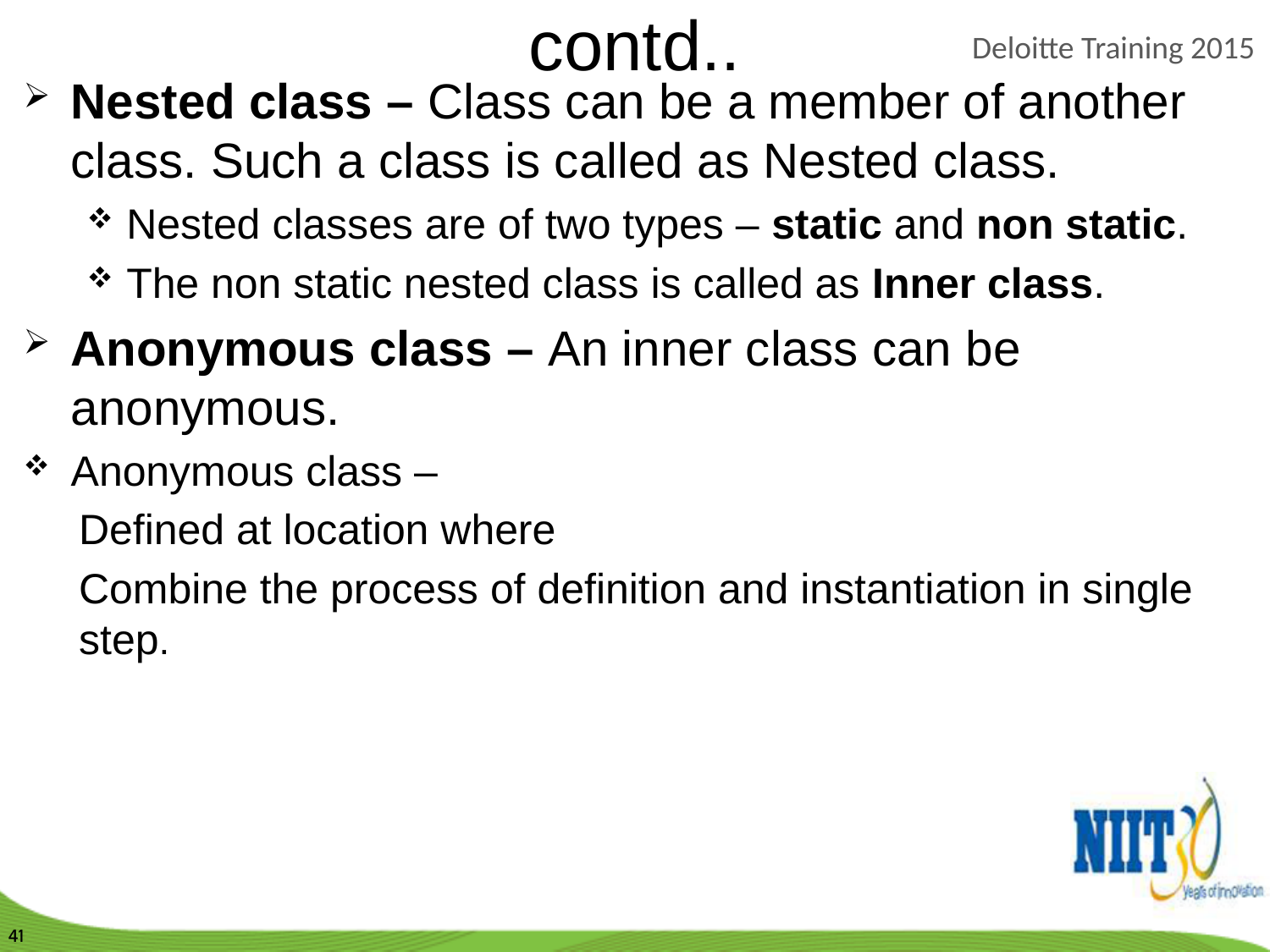

contd..
Nested class – Class can be a member of another class. Such a class is called as Nested class.
Nested classes are of two types – static and non static.
The non static nested class is called as Inner class.
Anonymous class – An inner class can be anonymous.
Anonymous class –
Defined at location where
Combine the process of definition and instantiation in single step.